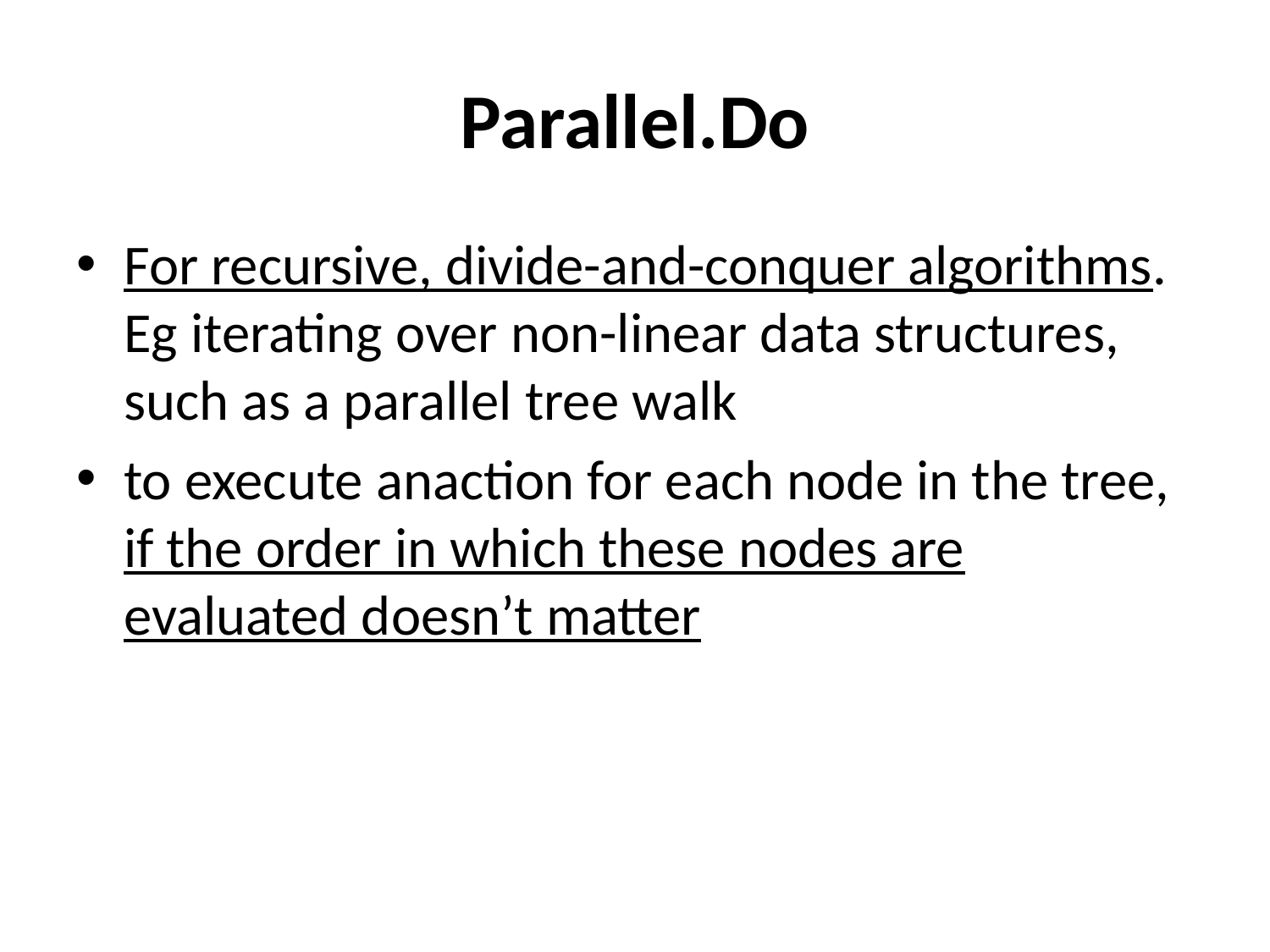

# Parallel.Do
For recursive, divide-and-conquer algorithms. Eg iterating over non-linear data structures, such as a parallel tree walk
to execute anaction for each node in the tree, if the order in which these nodes are evaluated doesn’t matter